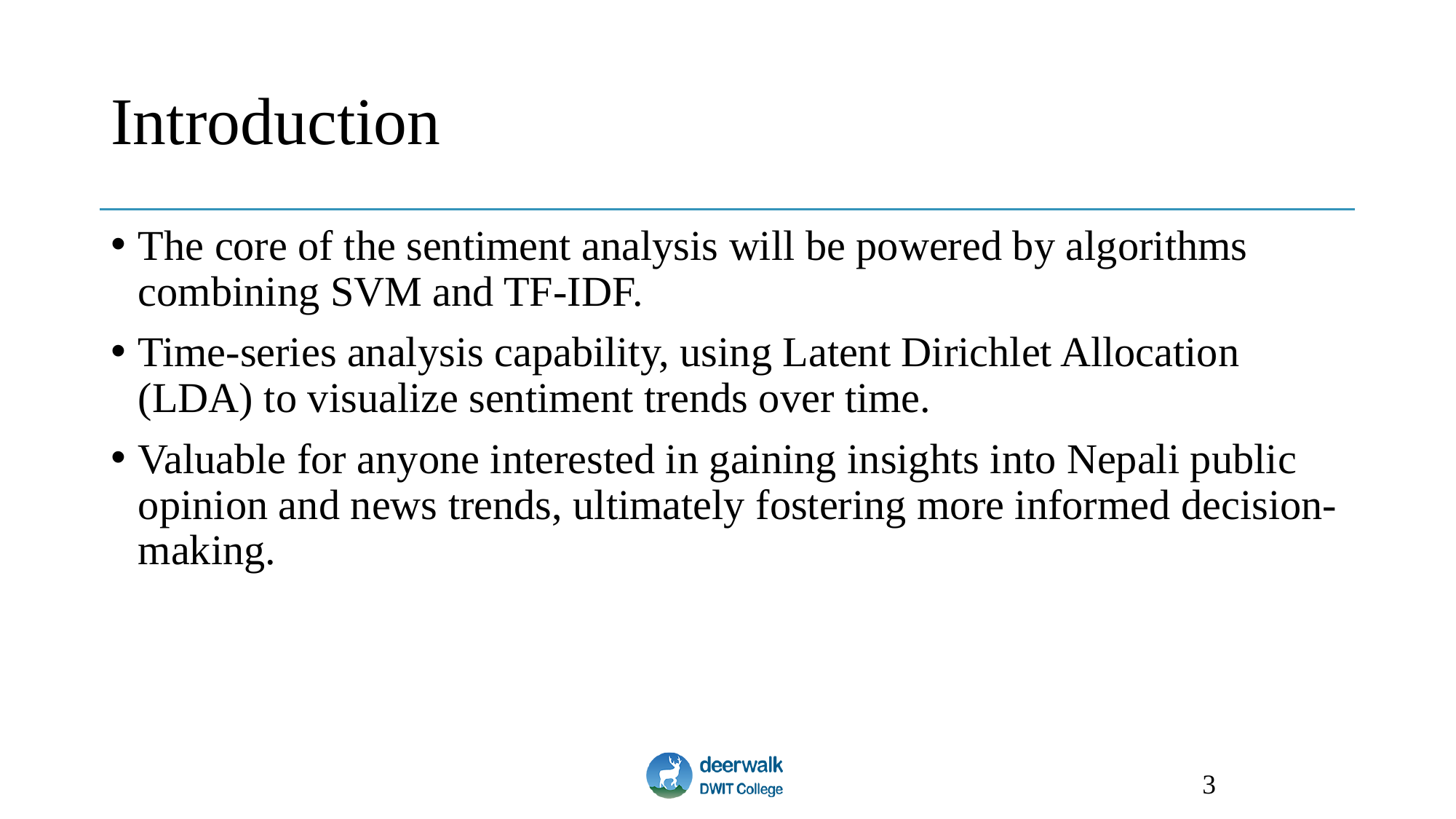

# Introduction
The core of the sentiment analysis will be powered by algorithms combining SVM and TF-IDF.
Time-series analysis capability, using Latent Dirichlet Allocation (LDA) to visualize sentiment trends over time.
Valuable for anyone interested in gaining insights into Nepali public opinion and news trends, ultimately fostering more informed decision-making.
3